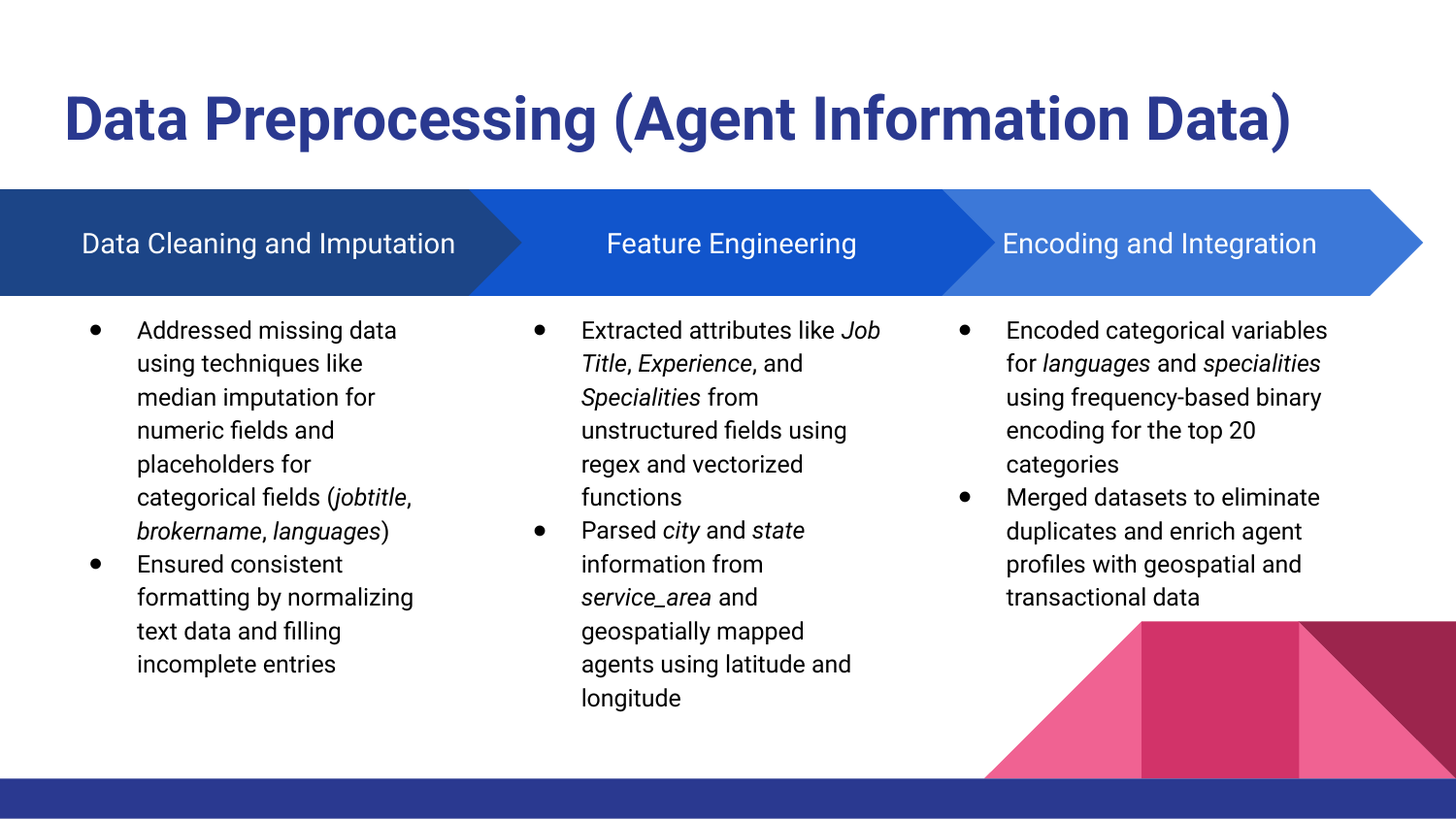

# Data Preprocessing (Agent Information Data)
Feature Engineering
Extracted attributes like Job Title, Experience, and Specialities from unstructured fields using regex and vectorized functions
Parsed city and state information from service_area and geospatially mapped agents using latitude and longitude
Encoding and Integration
Encoded categorical variables for languages and specialities using frequency-based binary encoding for the top 20 categories
Merged datasets to eliminate duplicates and enrich agent profiles with geospatial and transactional data

Data Cleaning and Imputation
Addressed missing data using techniques like median imputation for numeric fields and placeholders for categorical fields (jobtitle, brokername, languages)
Ensured consistent formatting by normalizing text data and filling incomplete entries